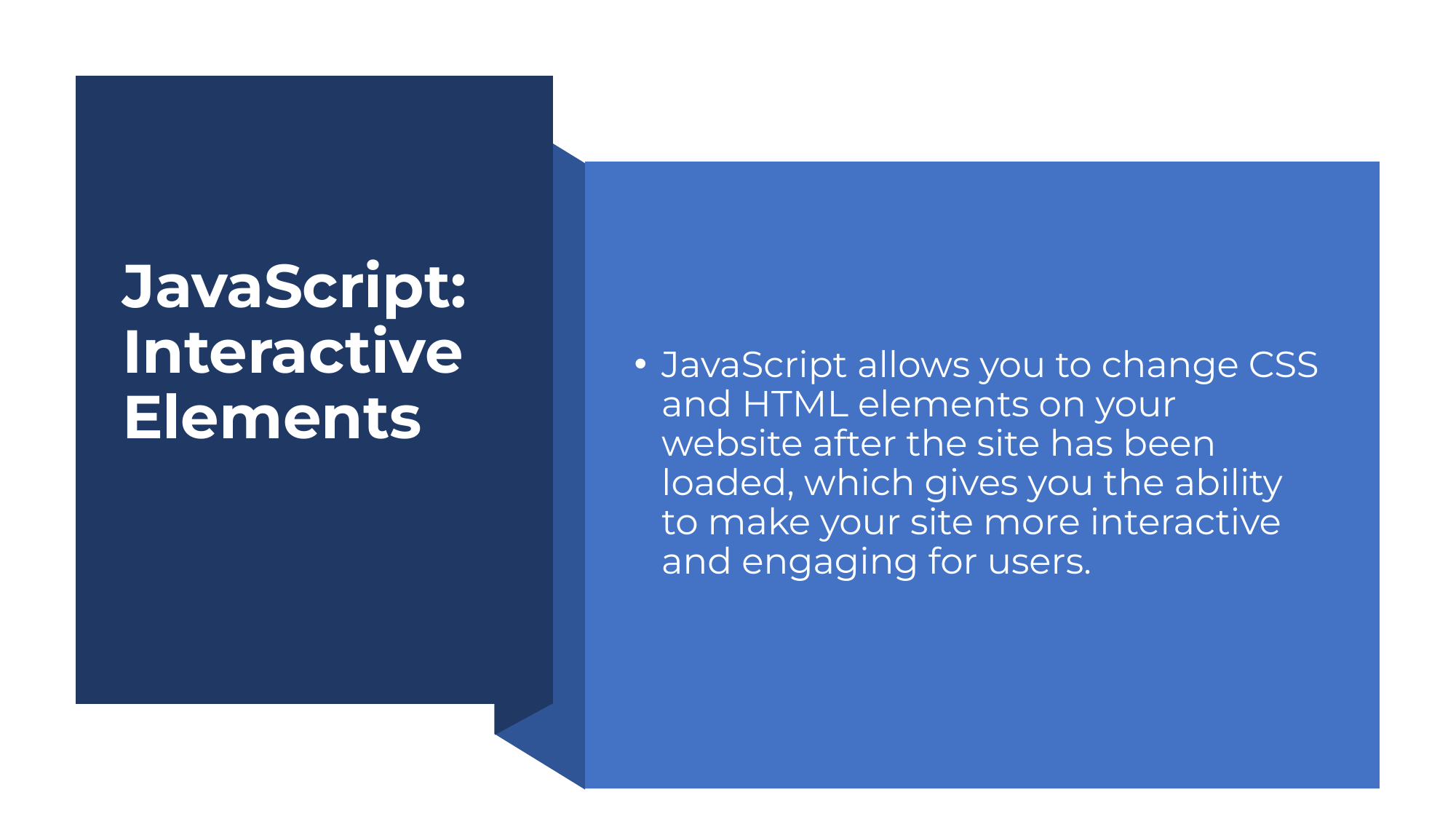

# JavaScript: Interactive Elements

JavaScript allows you to change CSS and HTML elements on your website after the site has been loaded, which gives you the ability to make your site more interactive and engaging for users.